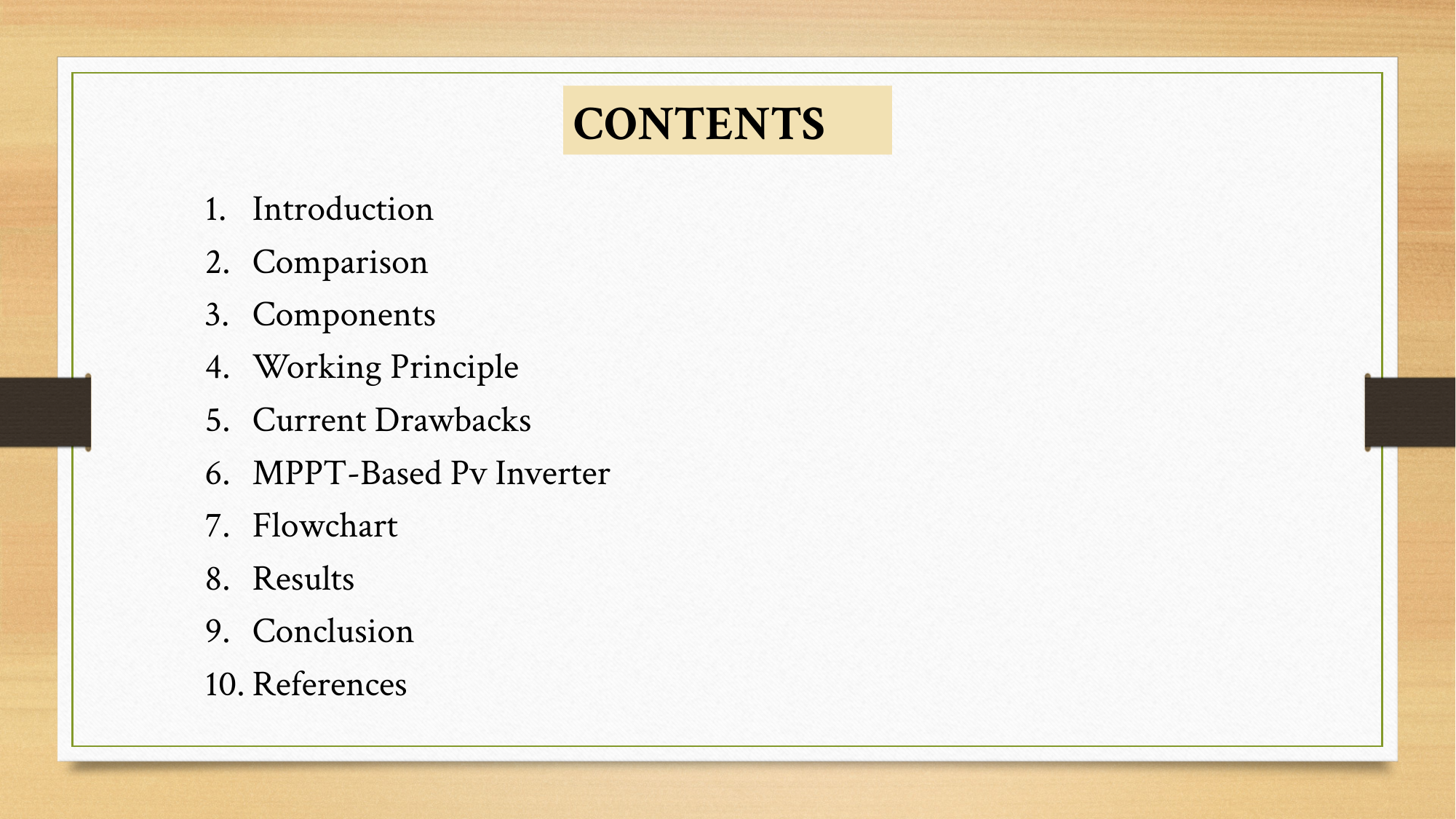

CONTENTS
Introduction
Comparison
Components
Working Principle
Current Drawbacks
MPPT-Based Pv Inverter
Flowchart
Results
Conclusion
References